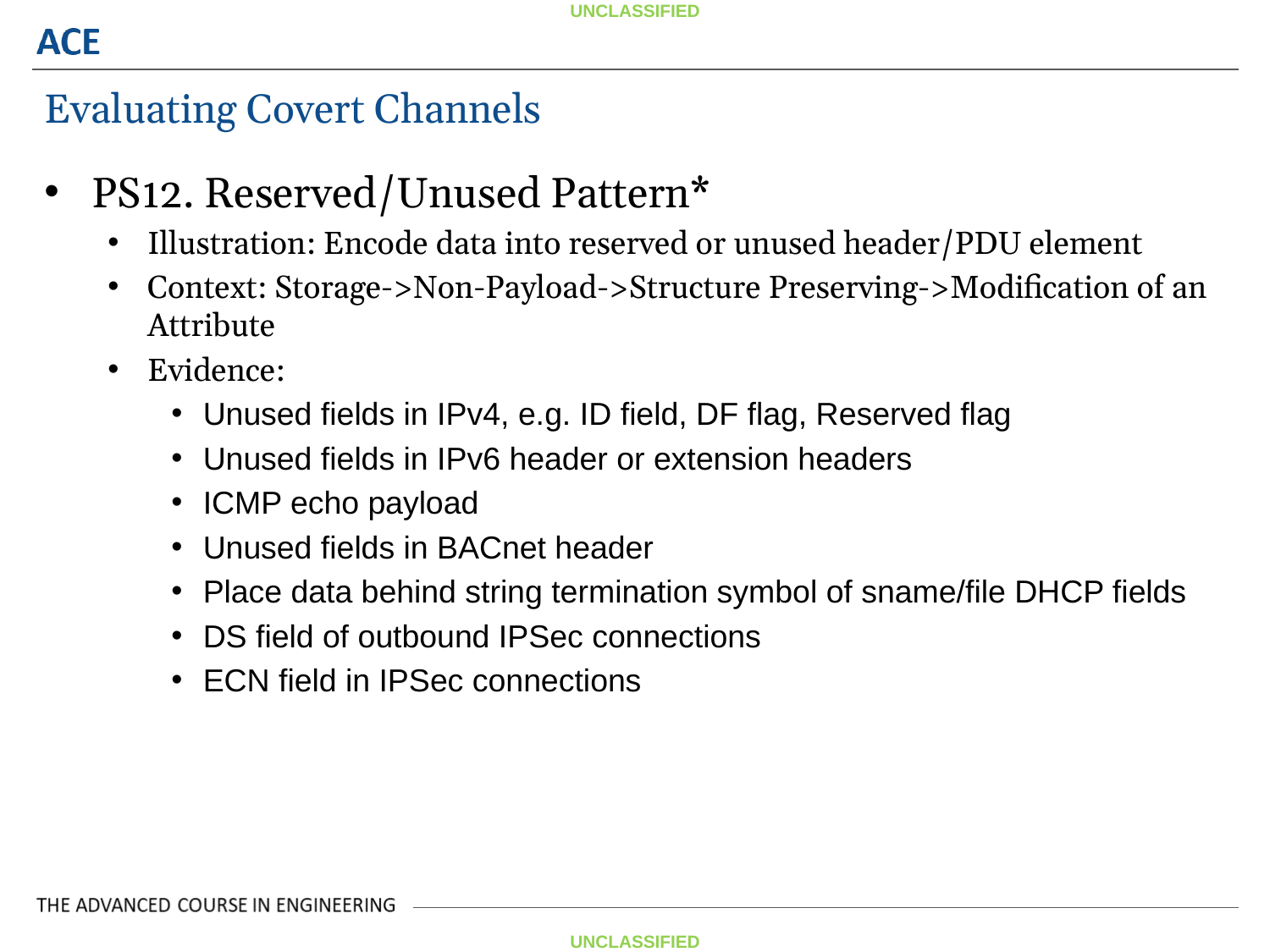

Evaluating Covert Channels
PS12. Reserved/Unused Pattern*
Illustration: Encode data into reserved or unused header/PDU element
Context: Storage->Non-Payload->Structure Preserving->Modification of an Attribute
Evidence:
Unused fields in IPv4, e.g. ID field, DF flag, Reserved flag
Unused fields in IPv6 header or extension headers
ICMP echo payload
Unused fields in BACnet header
Place data behind string termination symbol of sname/file DHCP fields
DS field of outbound IPSec connections
ECN field in IPSec connections